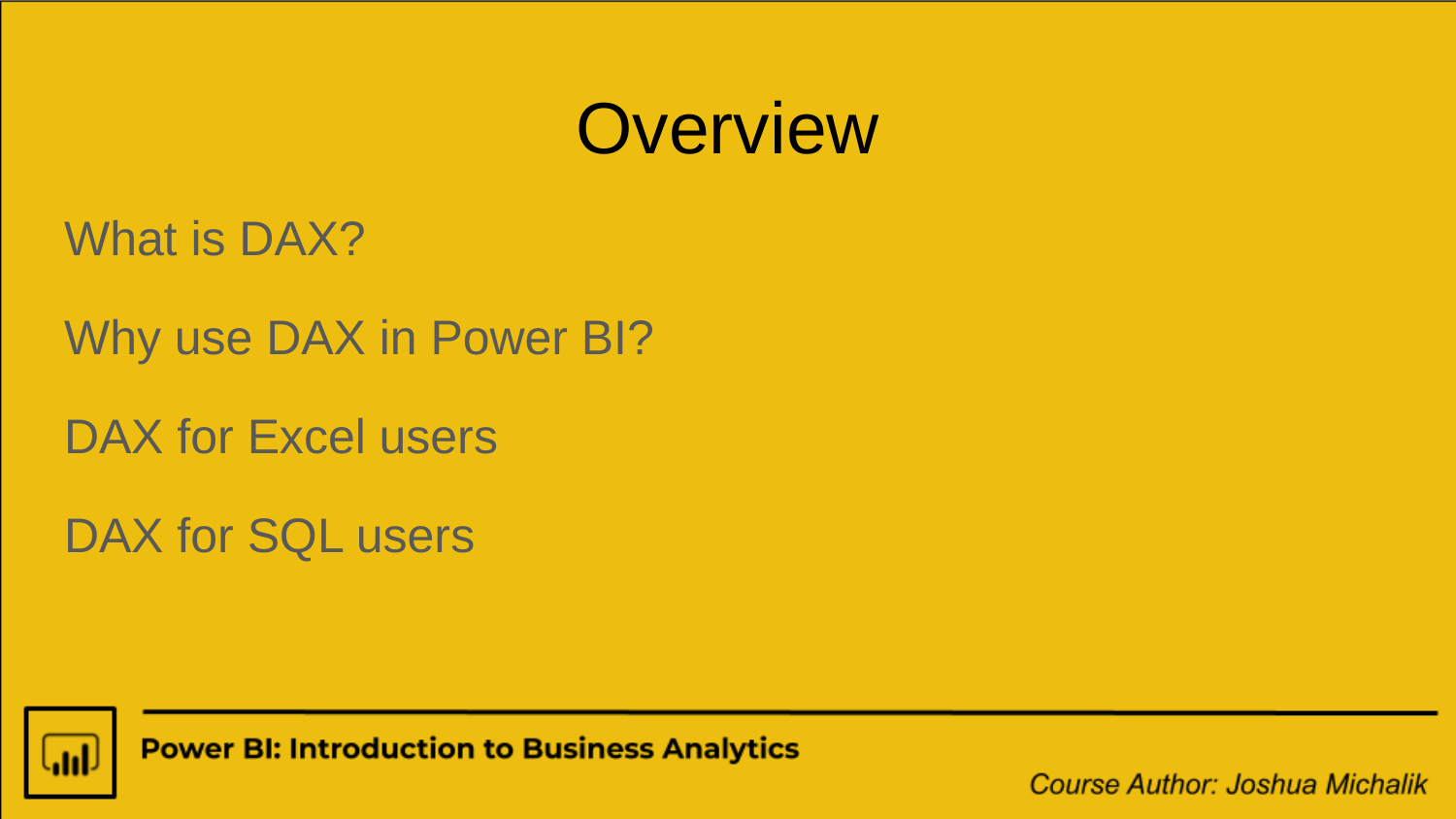

# Overview
What is DAX?
Why use DAX in Power BI?
DAX for Excel users
DAX for SQL users